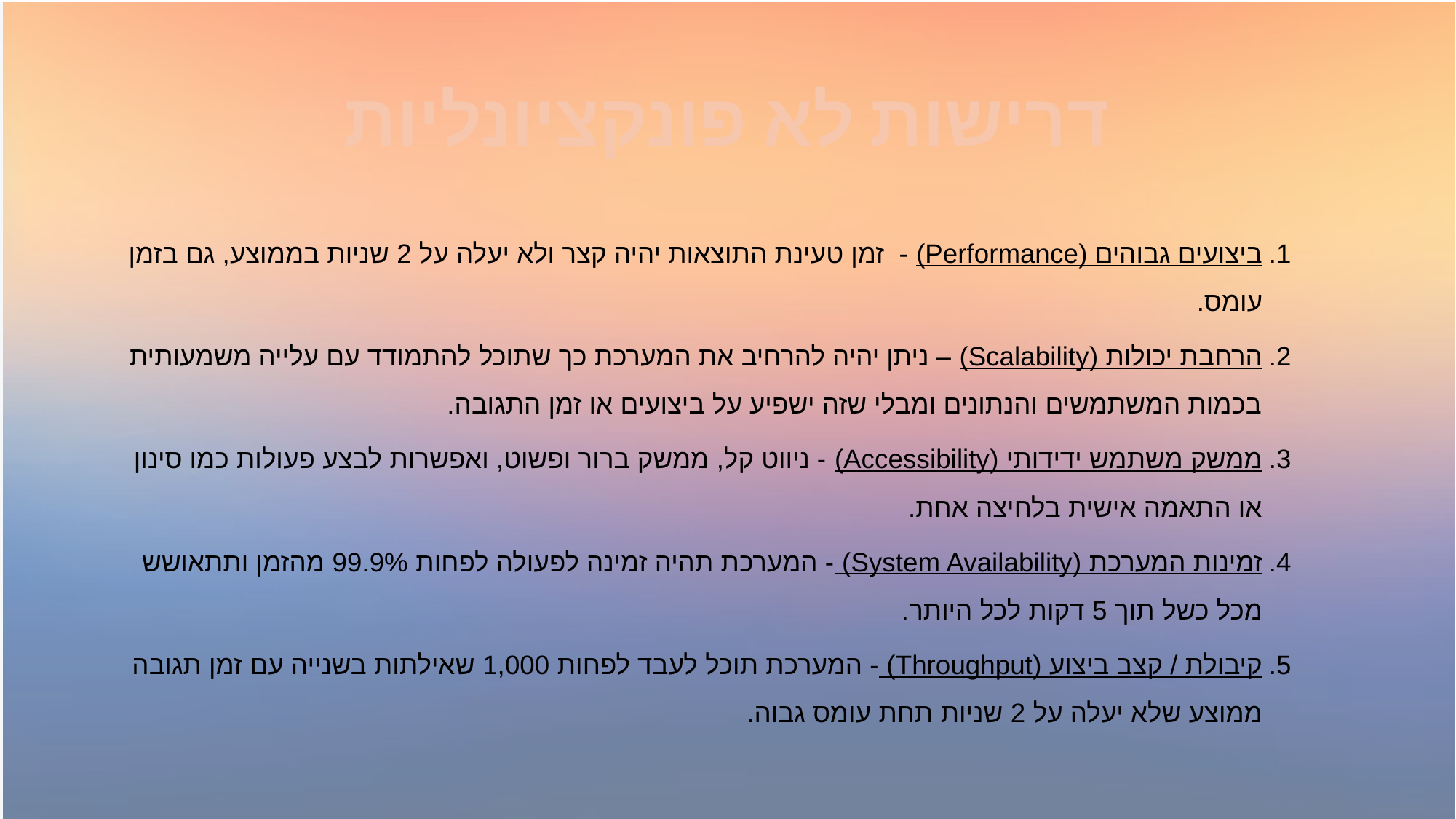

# דרישות לא פונקציונליות
ביצועים גבוהים (Performance) -  זמן טעינת התוצאות יהיה קצר ולא יעלה על 2 שניות בממוצע, גם בזמן עומס.
הרחבת יכולות (Scalability) – ניתן יהיה להרחיב את המערכת כך שתוכל להתמודד עם עלייה משמעותית בכמות המשתמשים והנתונים ומבלי שזה ישפיע על ביצועים או זמן התגובה.
ממשק משתמש ידידותי (Accessibility) - ניווט קל, ממשק ברור ופשוט, ואפשרות לבצע פעולות כמו סינון או התאמה אישית בלחיצה אחת.
זמינות המערכת (System Availability) - המערכת תהיה זמינה לפעולה לפחות 99.9% מהזמן ותתאושש מכל כשל תוך 5 דקות לכל היותר.
קיבולת / קצב ביצוע (Throughput) - המערכת תוכל לעבד לפחות 1,000 שאילתות בשנייה עם זמן תגובה ממוצע שלא יעלה על 2 שניות תחת עומס גבוה.